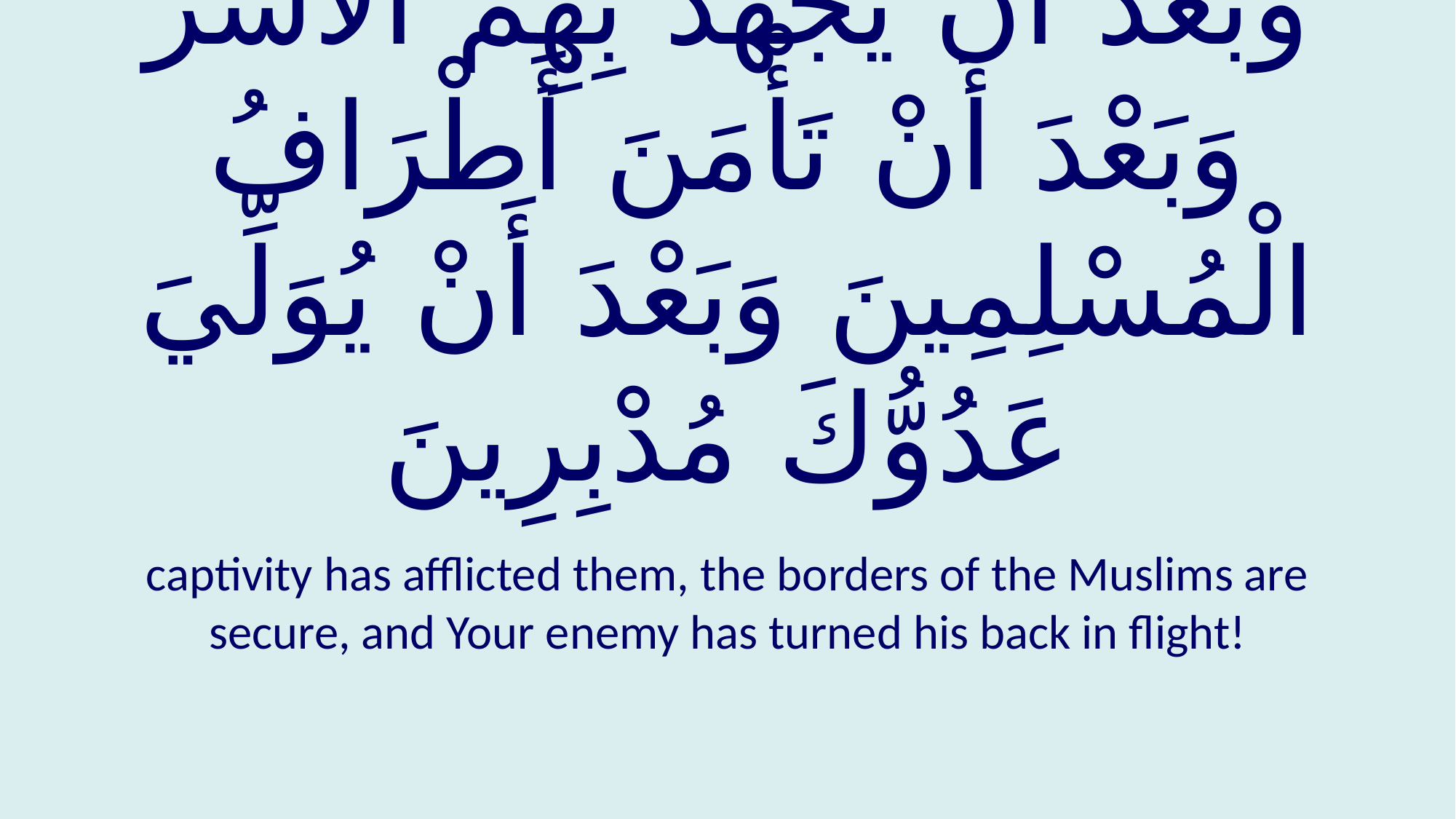

# وَبَعْدَ أَنْ يَجْهَدَ بِهِمُ الْأَسْرُ وَبَعْدَ أَنْ تَأْمَنَ أَطْرَافُ الْمُسْلِمِينَ وَبَعْدَ أَنْ يُوَلِّيَ عَدُوُّكَ مُدْبِرِينَ
captivity has afflicted them, the borders of the Muslims are secure, and Your enemy has turned his back in flight!